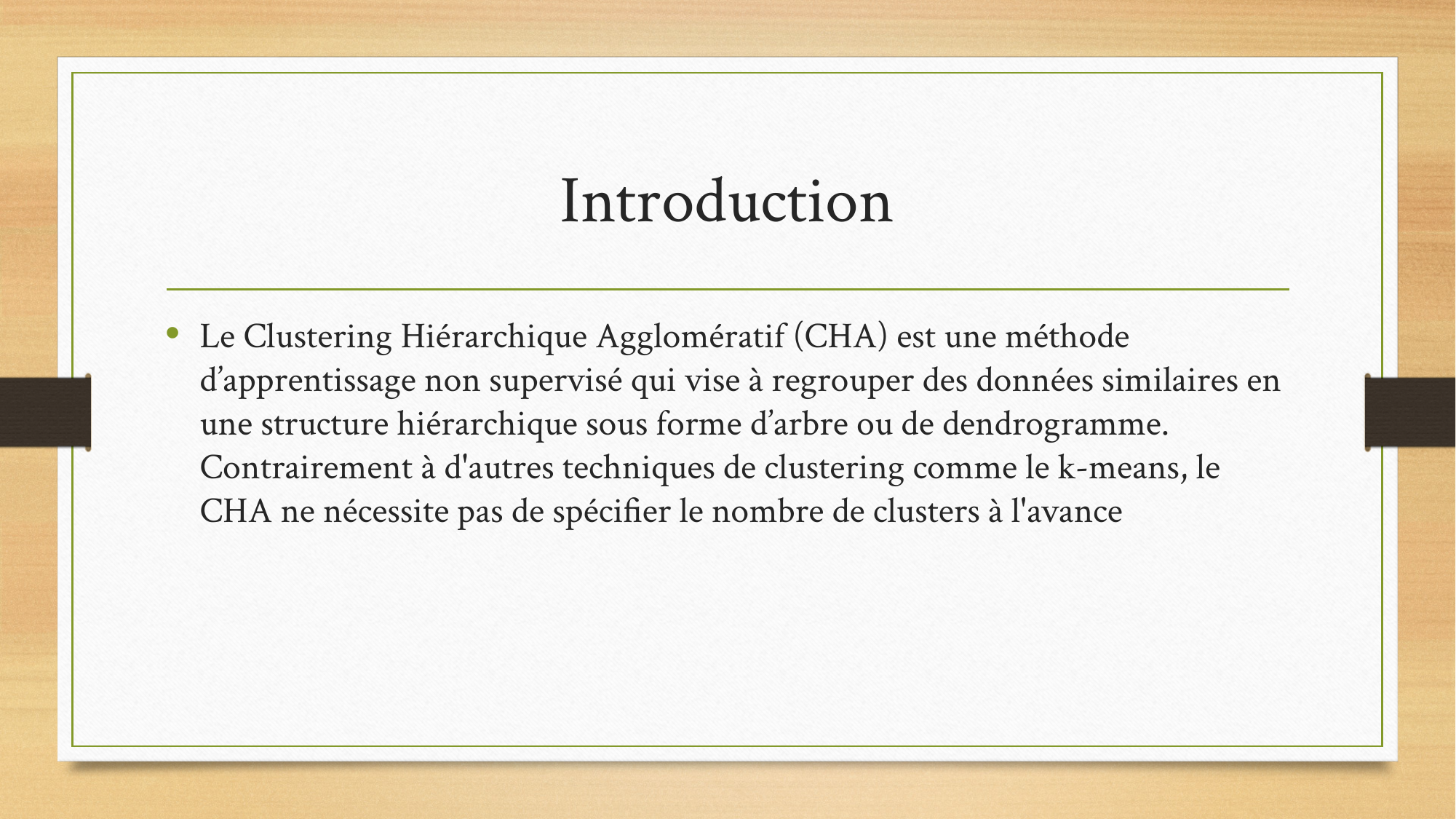

# Introduction
Le Clustering Hiérarchique Agglomératif (CHA) est une méthode d’apprentissage non supervisé qui vise à regrouper des données similaires en une structure hiérarchique sous forme d’arbre ou de dendrogramme. Contrairement à d'autres techniques de clustering comme le k-means, le CHA ne nécessite pas de spécifier le nombre de clusters à l'avance